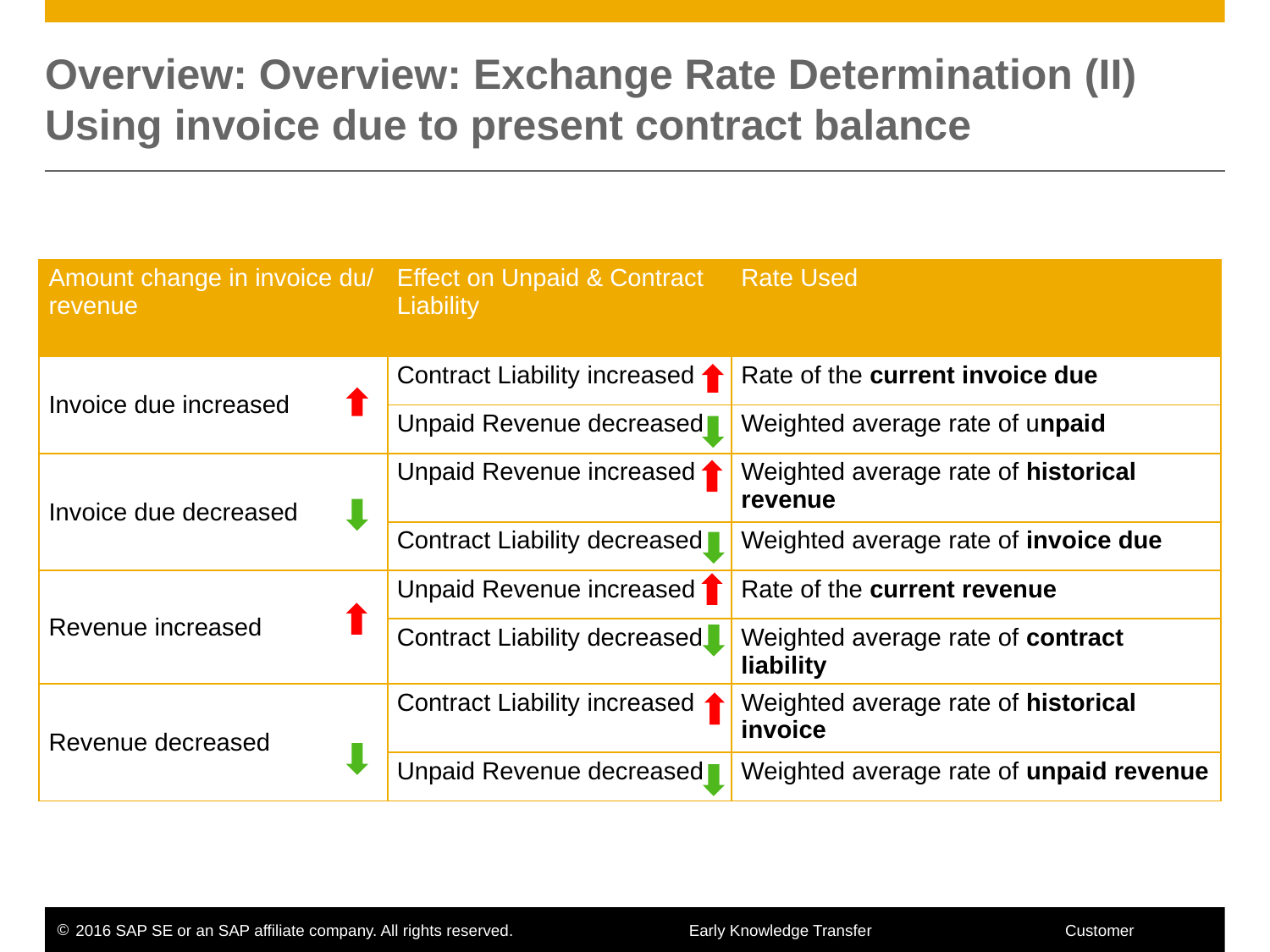

# Overview: Overview: Exchange Rate Determination (II) Using invoice due to present contract balance
| Amount change in invoice du/ revenue | Effect on Unpaid & Contract Liability | Rate Used |
| --- | --- | --- |
| Invoice due increased | Contract Liability increased | Rate of the current invoice due |
|  | Unpaid Revenue decreased | Weighted average rate of unpaid |
| Invoice due decreased | Unpaid Revenue increased | Weighted average rate of historical revenue |
|  | Contract Liability decreased | Weighted average rate of invoice due |
| Revenue increased | Unpaid Revenue increased | Rate of the current revenue |
|  | Contract Liability decreased | Weighted average rate of contract liability |
| Revenue decreased | Contract Liability increased | Weighted average rate of historical invoice |
|  | Unpaid Revenue decreased | Weighted average rate of unpaid revenue |